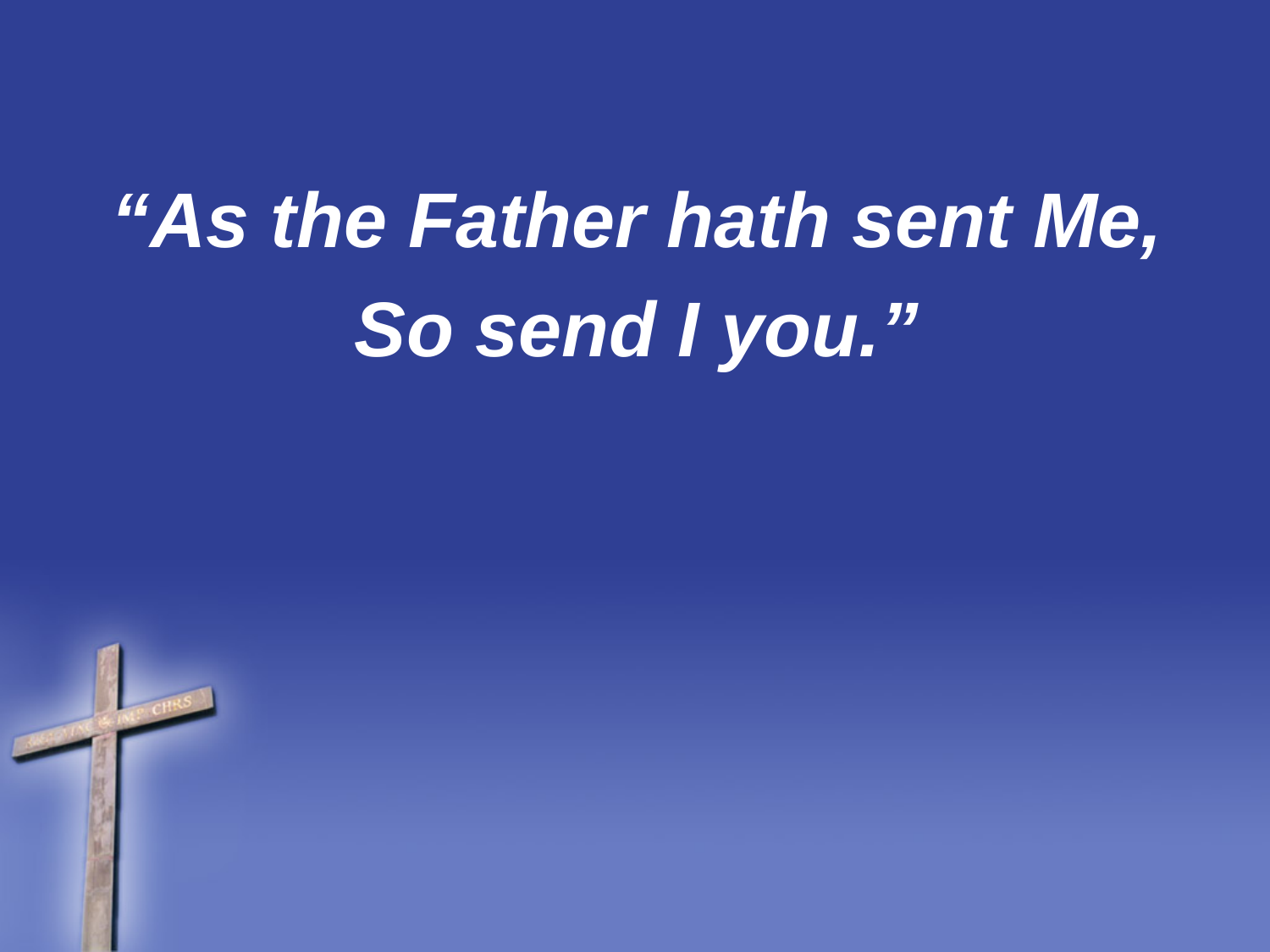

“As the Father hath sent Me,
So send I you.”